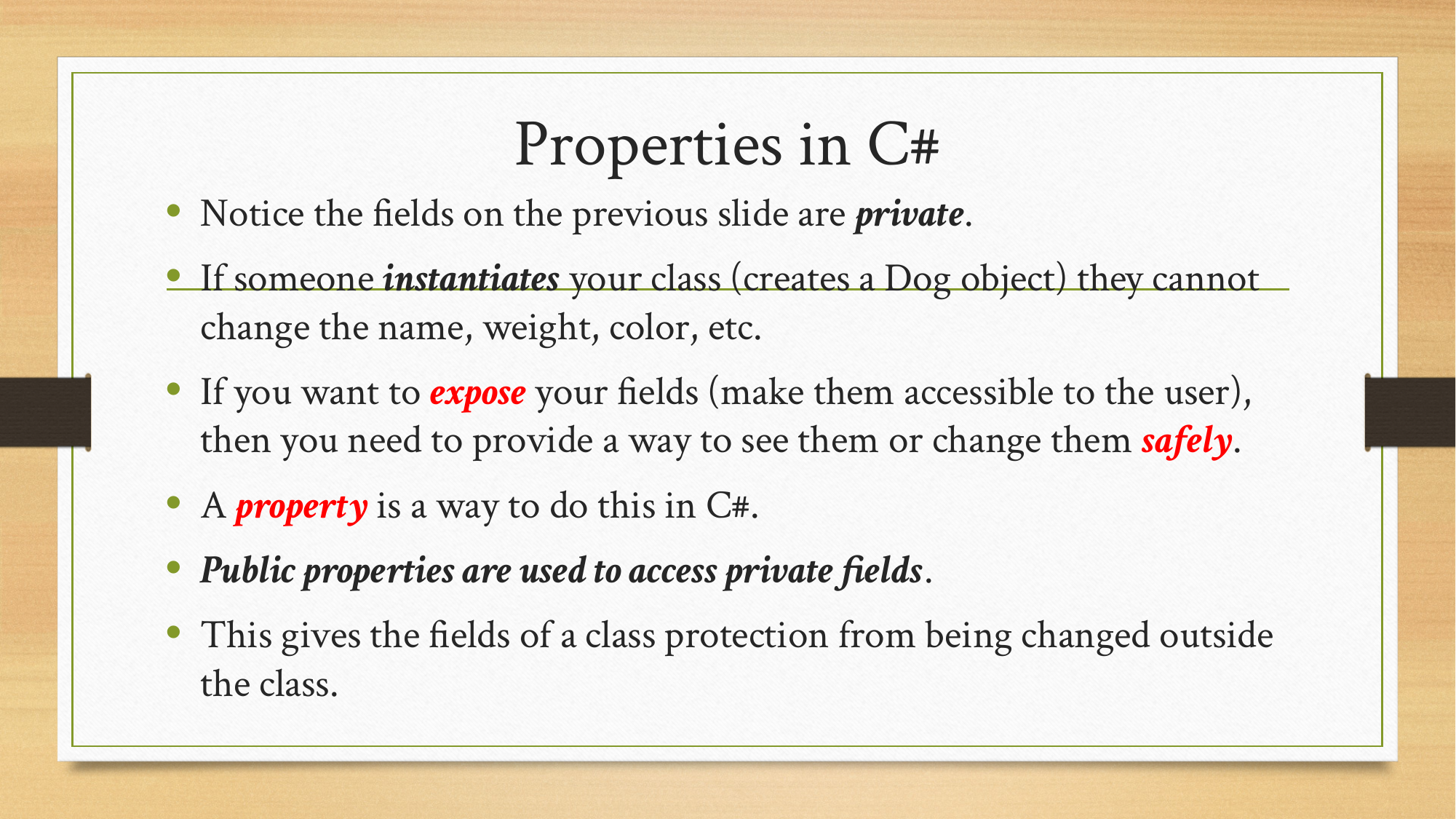

# Properties in C#
Notice the fields on the previous slide are private.
If someone instantiates your class (creates a Dog object) they cannot change the name, weight, color, etc.
If you want to expose your fields (make them accessible to the user), then you need to provide a way to see them or change them safely.
A property is a way to do this in C#.
Public properties are used to access private fields.
This gives the fields of a class protection from being changed outside the class.